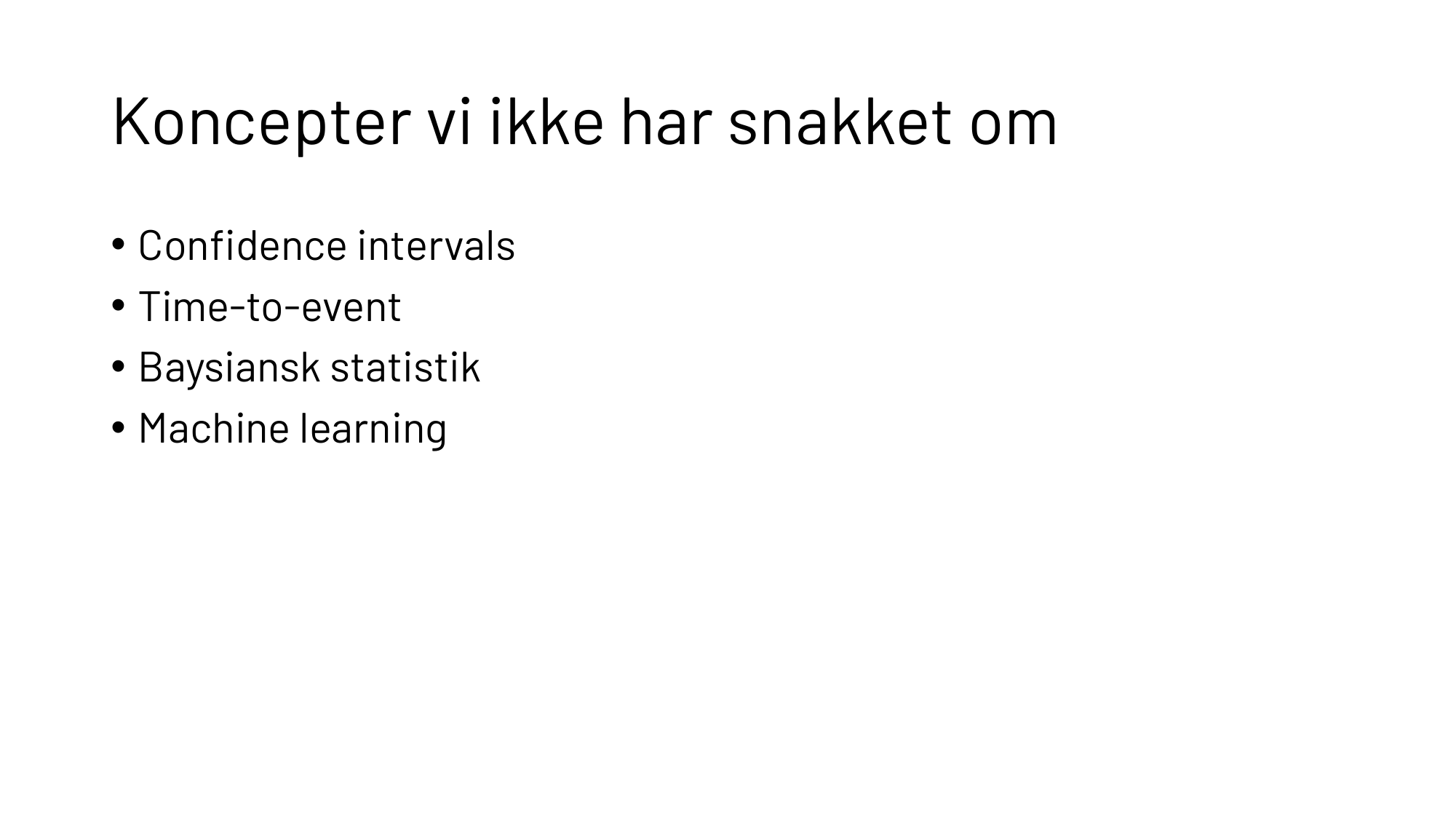

# Koncepter vi ikke har snakket om
Confidence intervals
Time-to-event
Baysiansk statistik
Machine learning